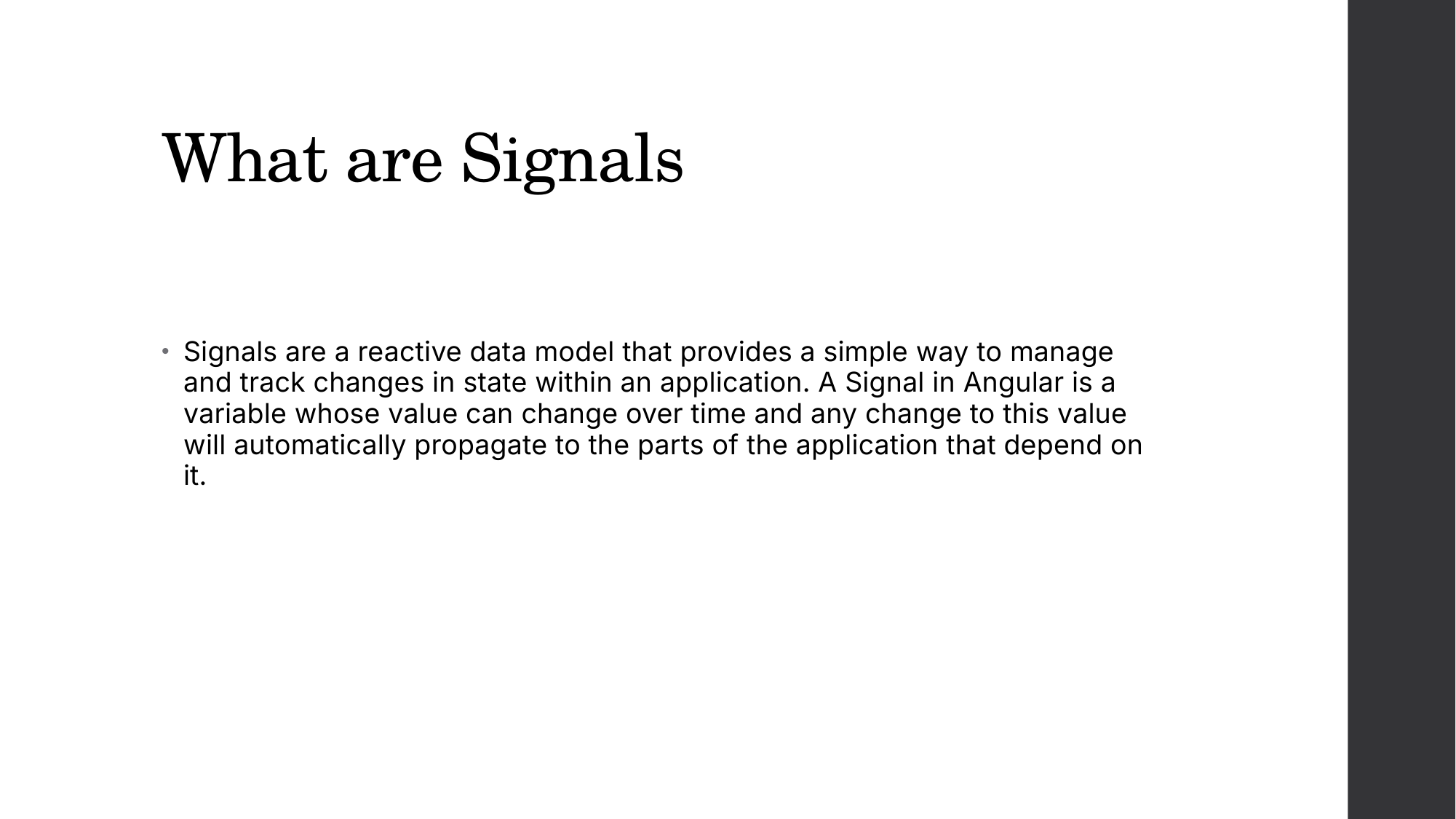

# What are Signals

Signals are a reactive data model that provides a simple way to manage and track changes in state within an application. A Signal in Angular is a variable whose value can change over time and any change to this value will automatically propagate to the parts of the application that depend on it.